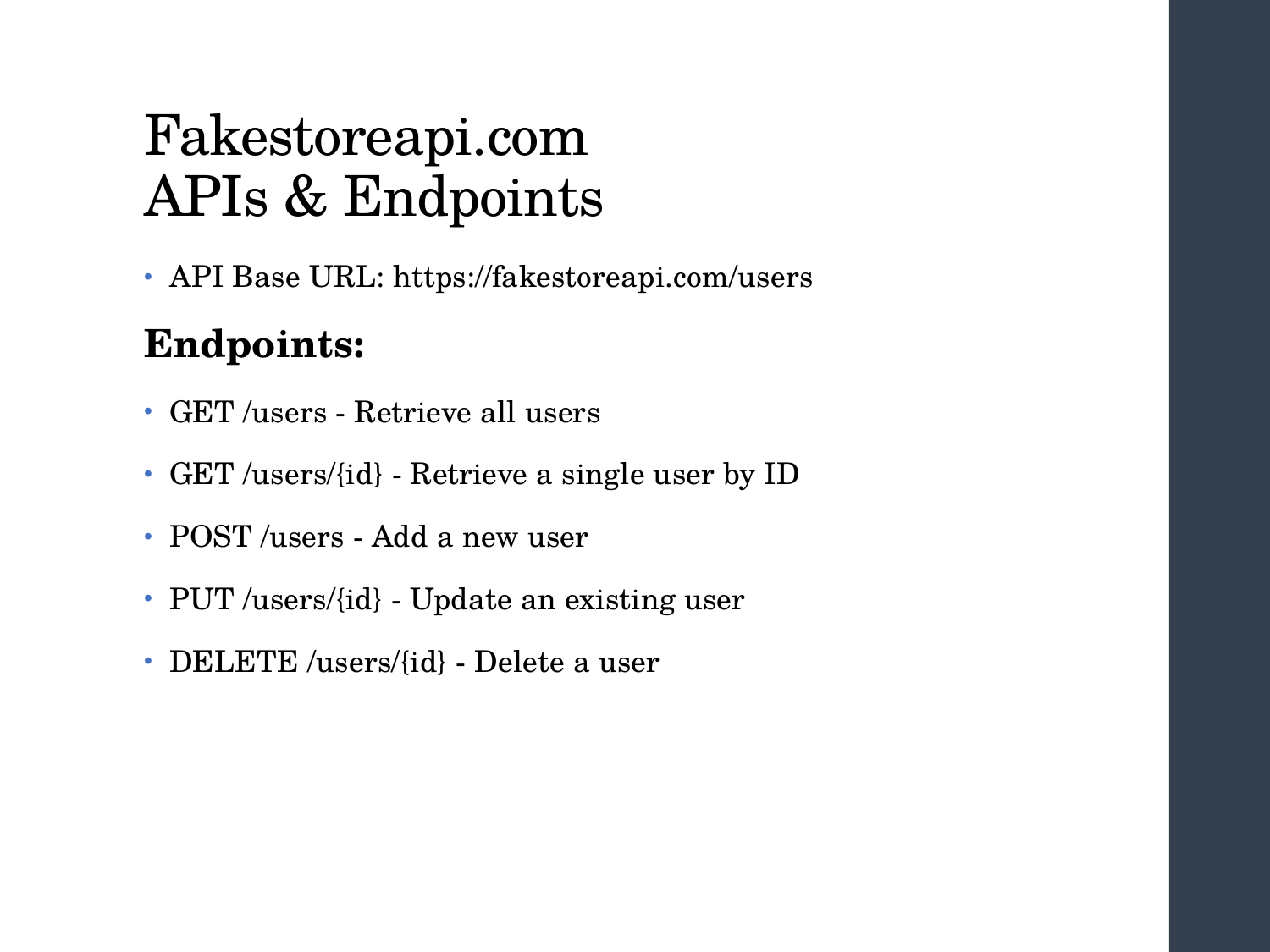

# Fakestoreapi.com APIs & Endpoints
API Base URL: https://fakestoreapi.com/users
Endpoints:
GET /users - Retrieve all users
GET /users/{id} - Retrieve a single user by ID
POST /users - Add a new user
PUT /users/{id} - Update an existing user
DELETE /users/{id} - Delete a user